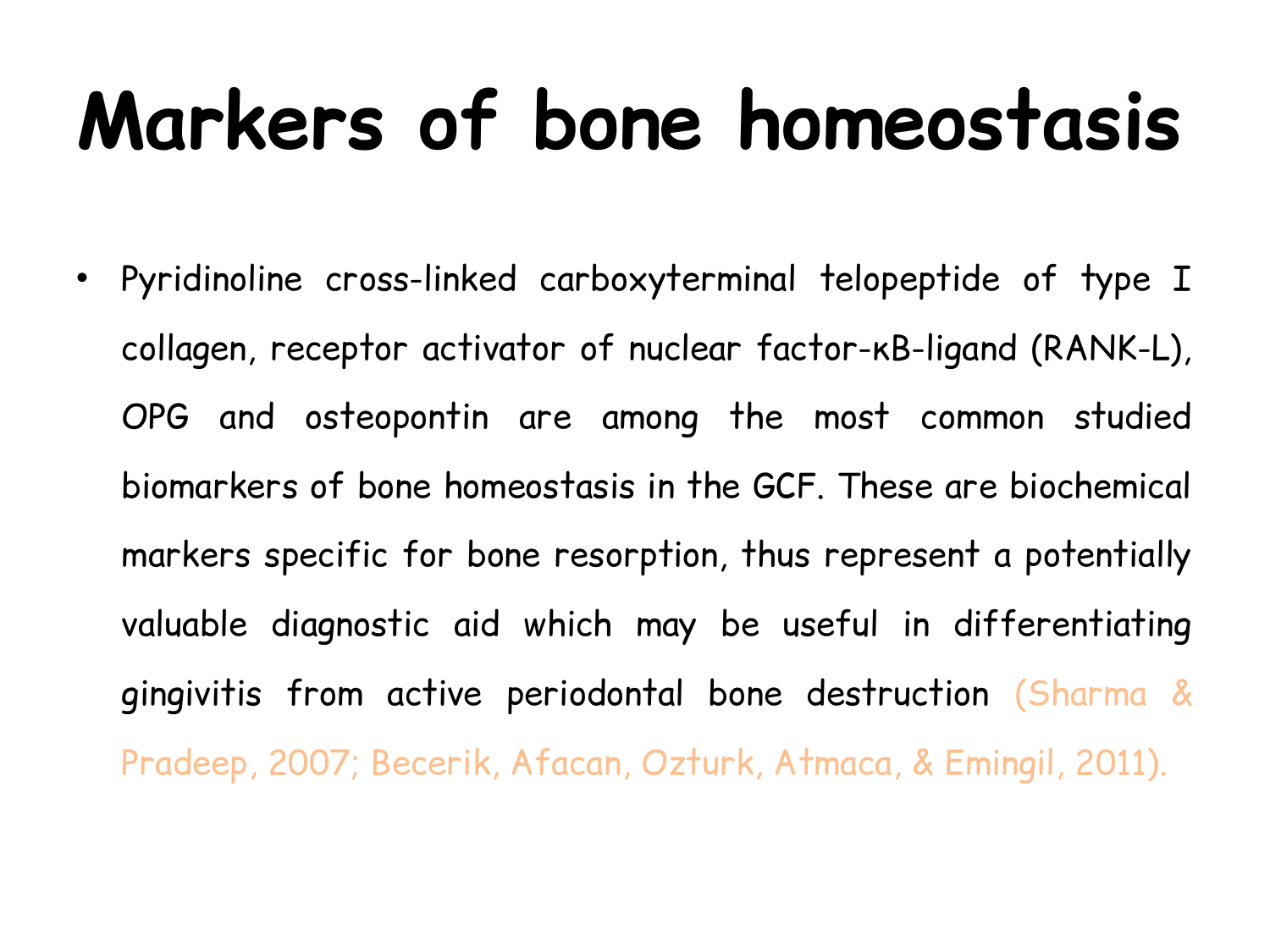

# Markers of bone homeostasis
Pyridinoline cross-linked carboxyterminal telopeptide of type I collagen, receptor activator of nuclear factor-κB-ligand (RANK-L), OPG and osteopontin are among the most common studied biomarkers of bone homeostasis in the GCF. These are biochemical markers specific for bone resorption, thus represent a potentially valuable diagnostic aid which may be useful in differentiating gingivitis from active periodontal bone destruction (Sharma & Pradeep, 2007; Becerik, Afacan, Ozturk, Atmaca, & Emingil, 2011).